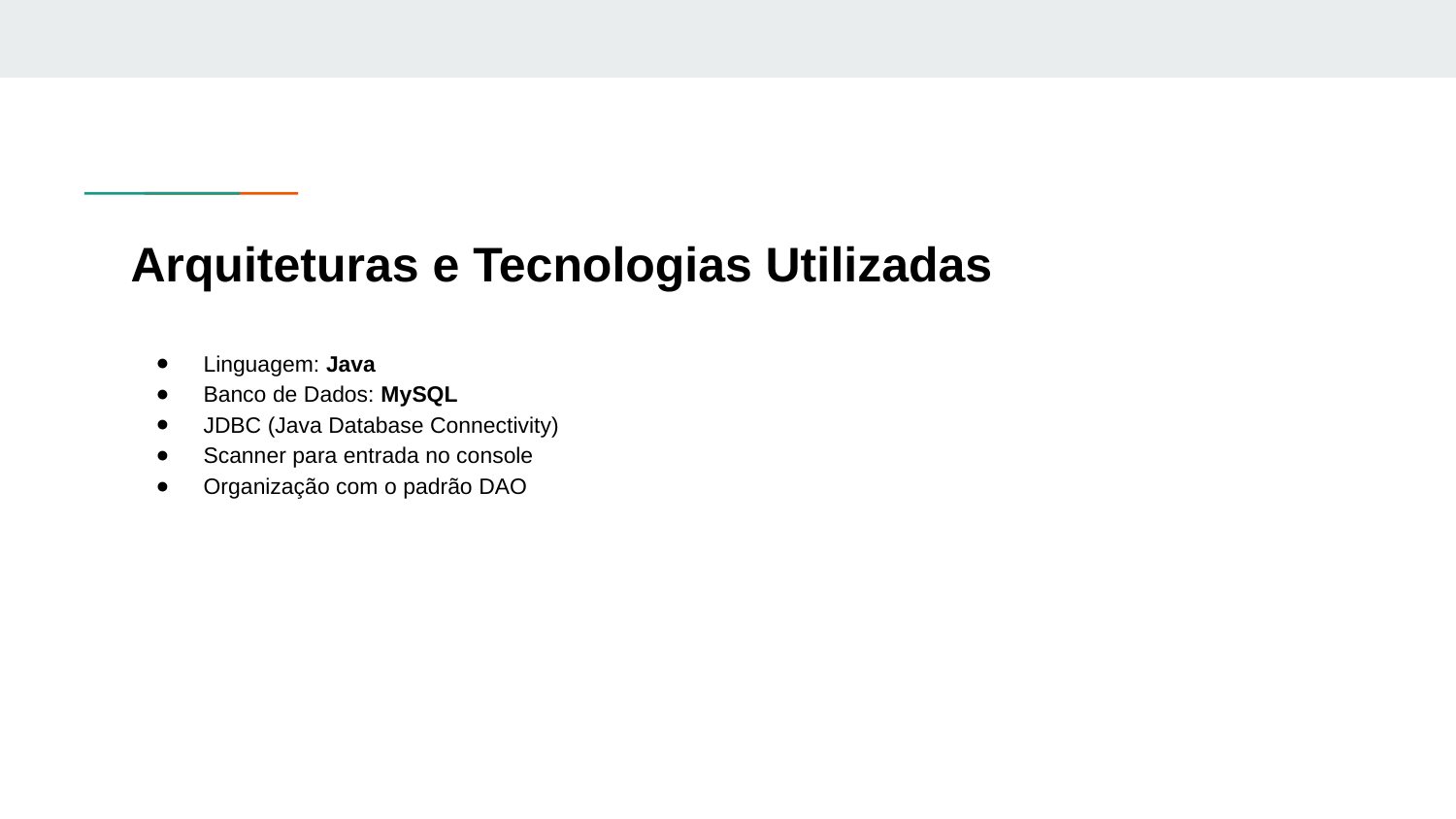

# Arquiteturas e Tecnologias Utilizadas

Linguagem: Java
Banco de Dados: MySQL
JDBC (Java Database Connectivity)
Scanner para entrada no console
Organização com o padrão DAO